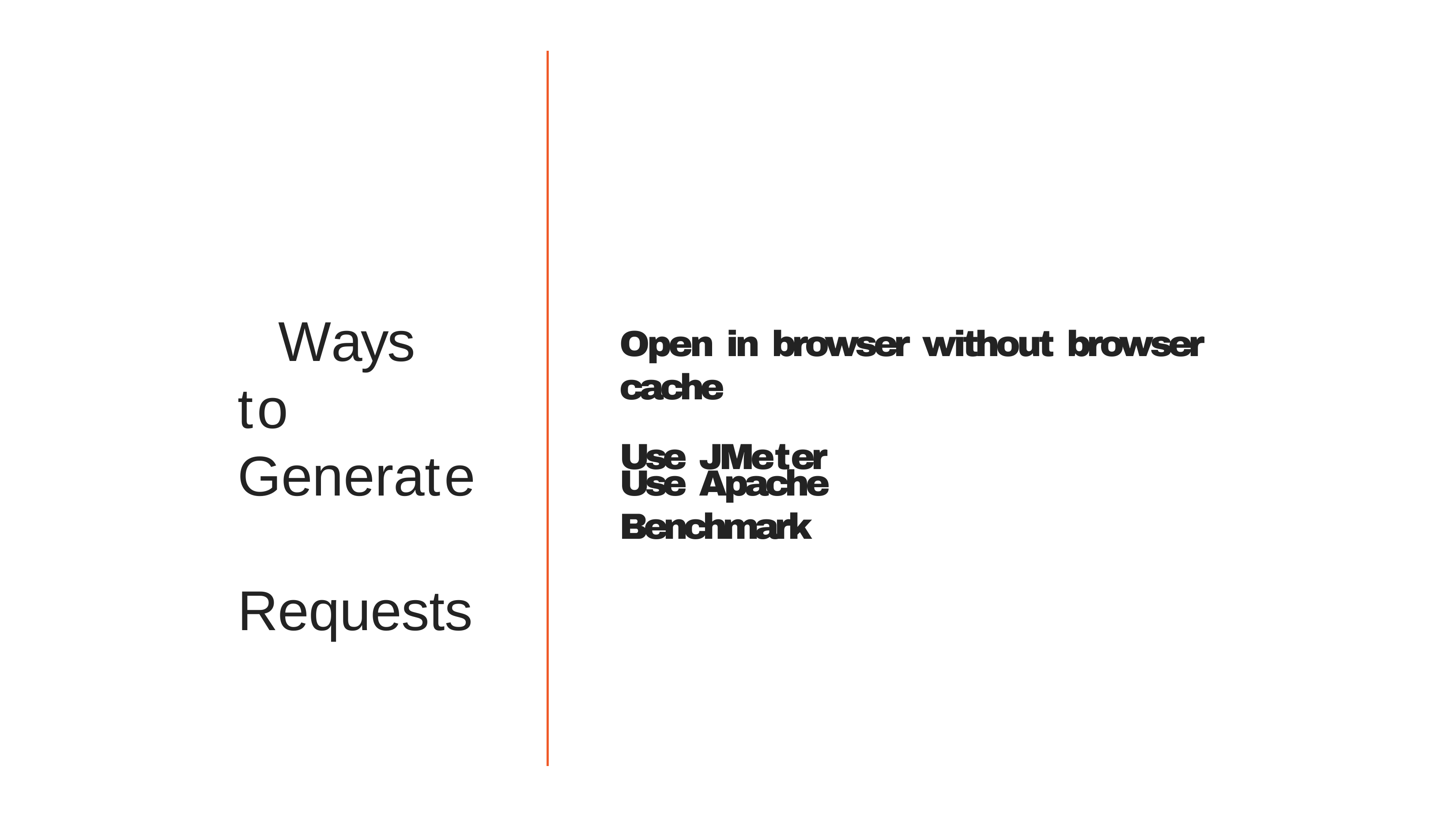

Ways to  Generate  Requests
# Open in browser without browser cache
Use JMeter
Use Apache Benchmark
56